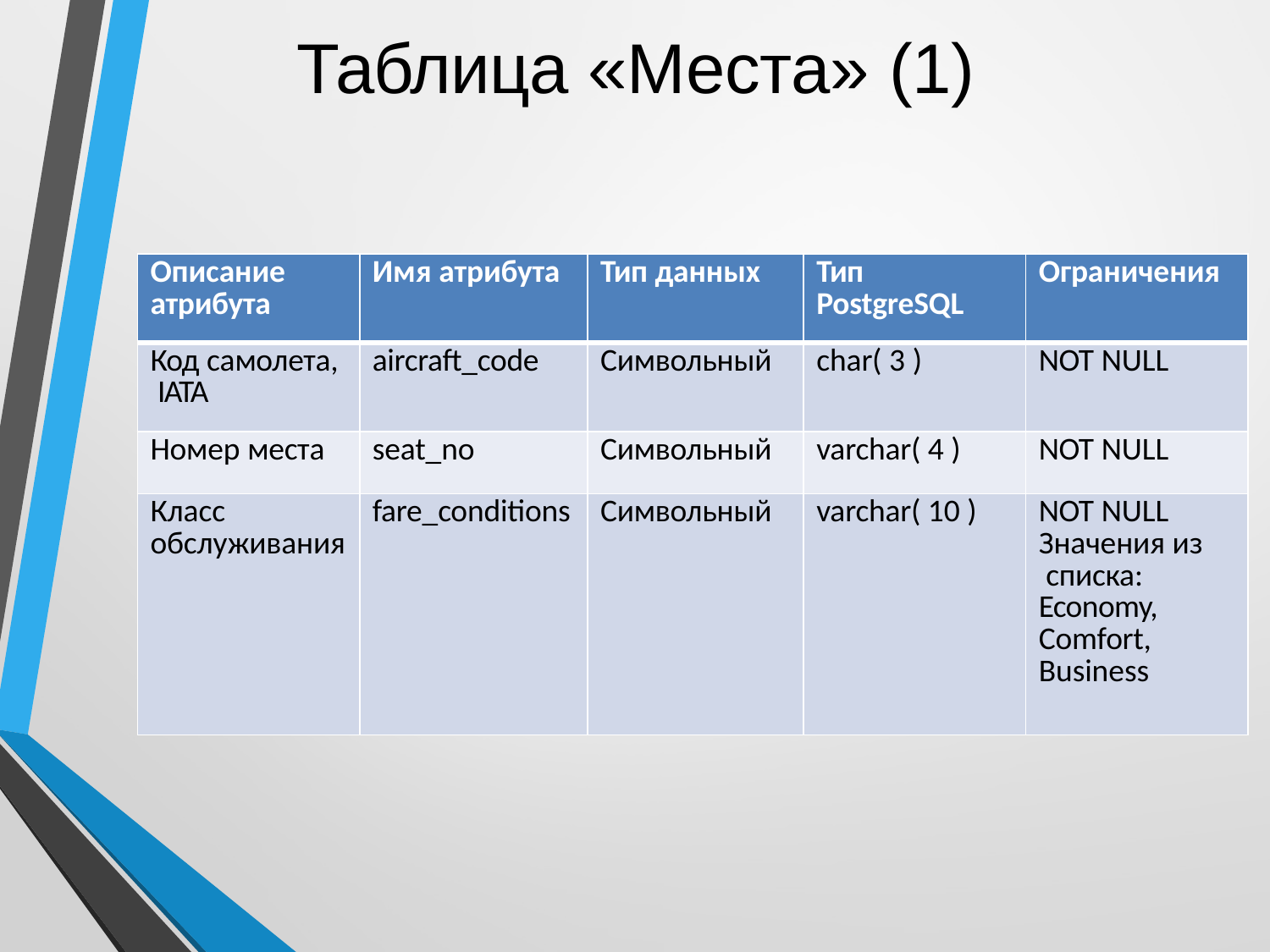

# Таблица «Места» (1)
| Описание атрибута | Имя атрибута | Тип данных | Тип PostgreSQL | Ограничения |
| --- | --- | --- | --- | --- |
| Код самолета, IATA | aircraft\_code | Символьный | char( 3 ) | NOT NULL |
| Номер места | seat\_no | Символьный | varchar( 4 ) | NOT NULL |
| Класс обслуживания | fare\_conditions | Символьный | varchar( 10 ) | NOT NULL Значения из списка: Economy, Comfort, Business |